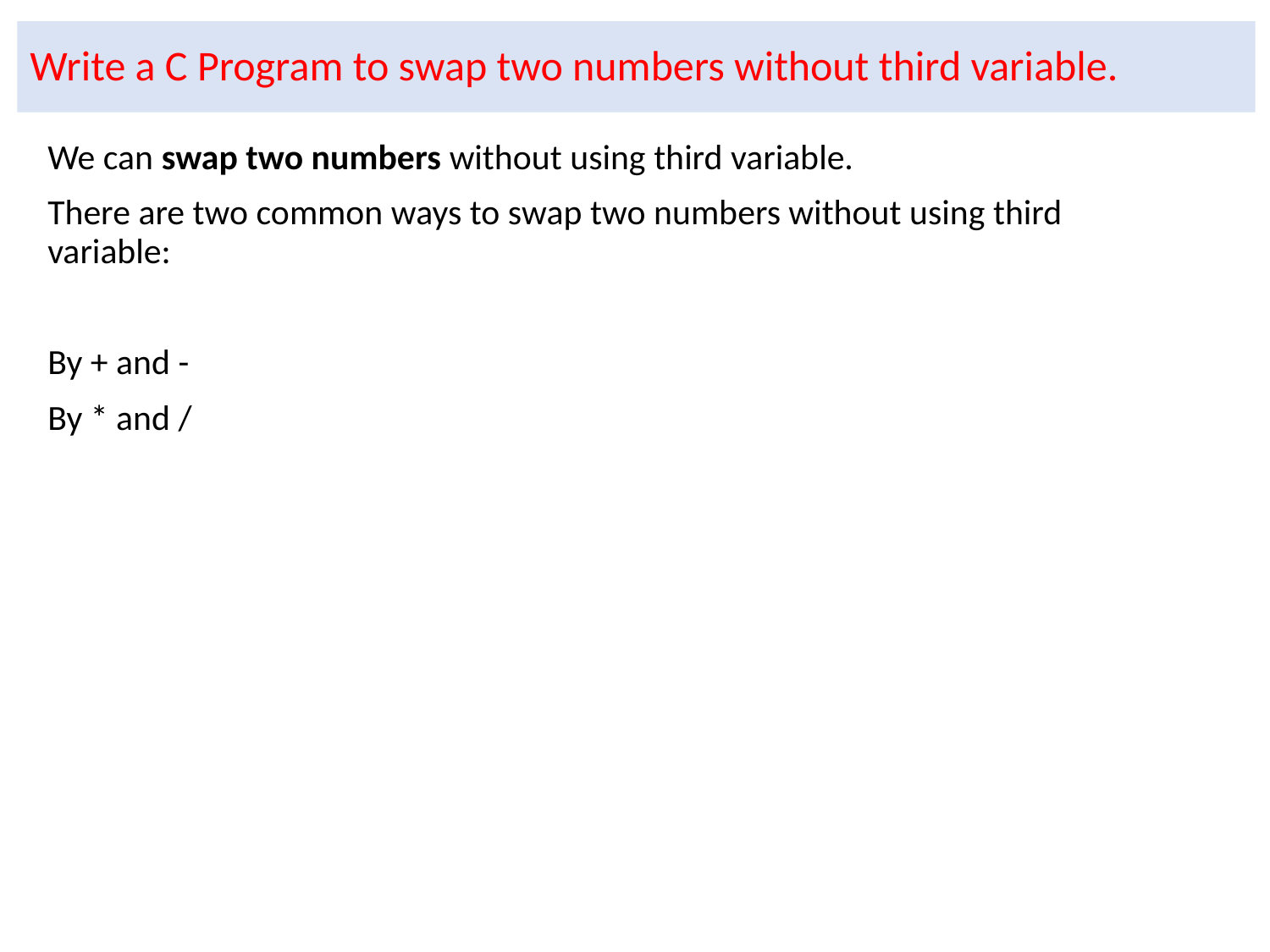

# Write a C Program to swap two numbers without third variable.
We can swap two numbers without using third variable.
There are two common ways to swap two numbers without using third variable:

By + and -
By * and /